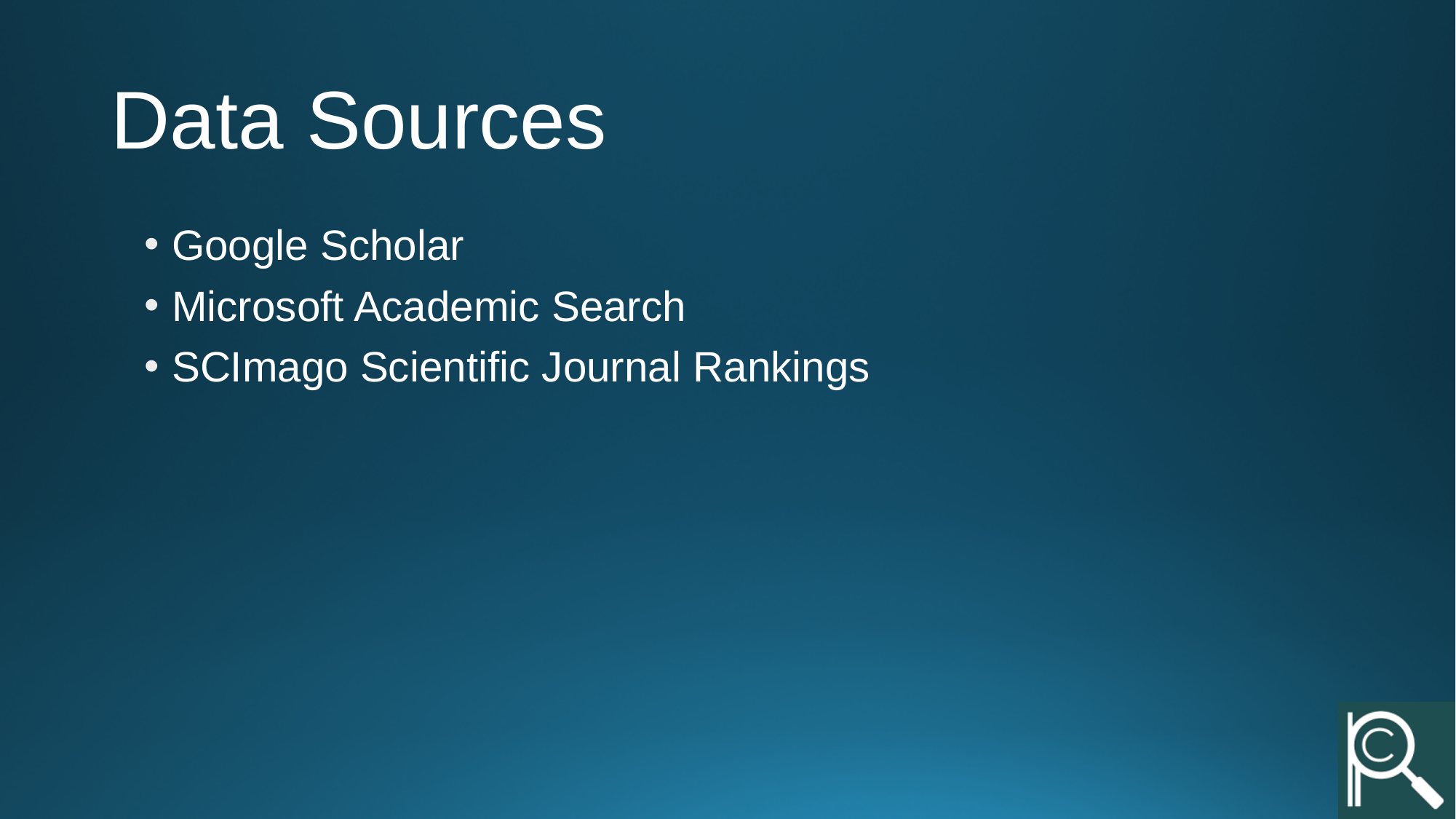

# Data Sources
Google Scholar
Microsoft Academic Search
SCImago Scientific Journal Rankings